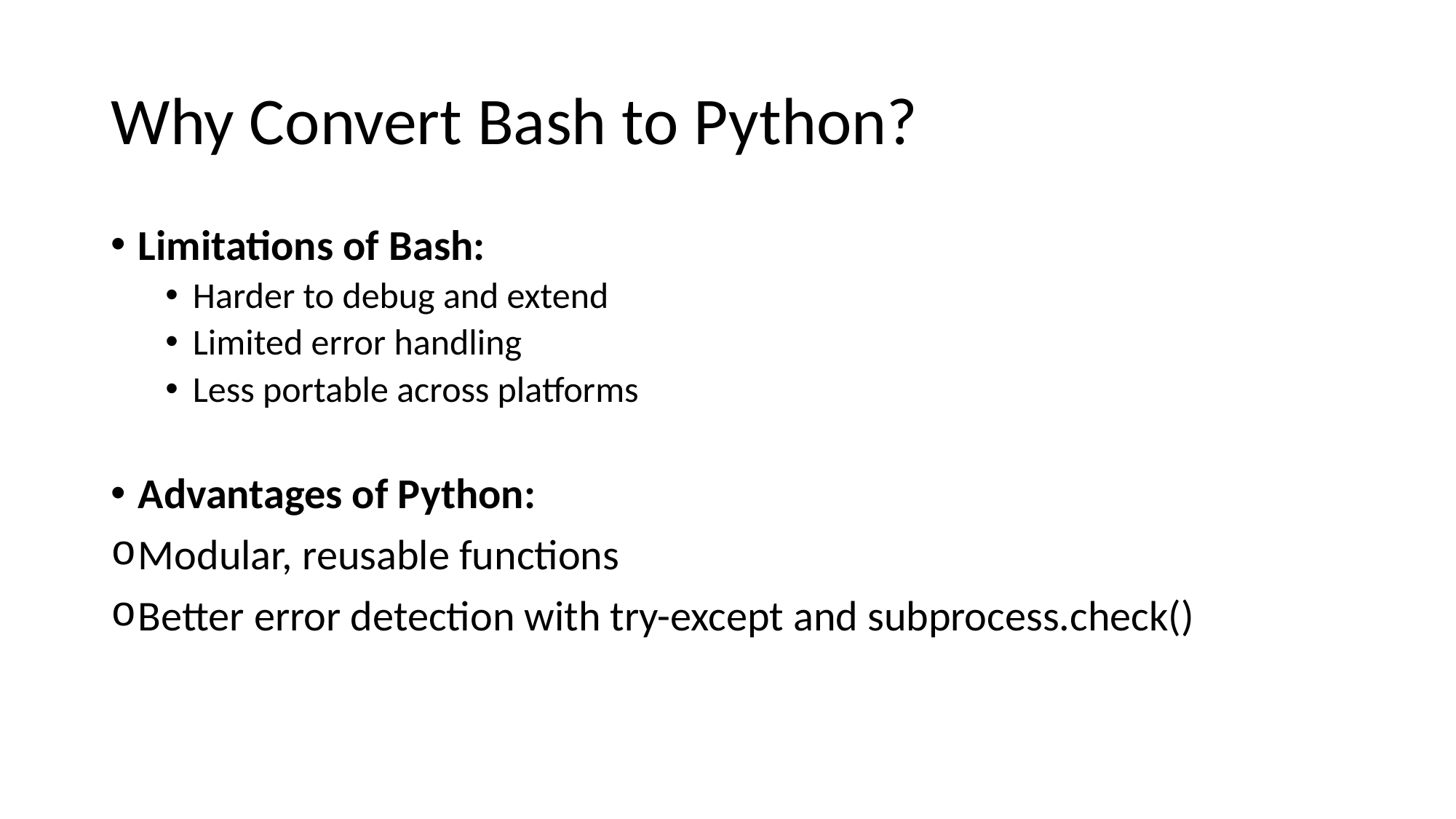

# Why Convert Bash to Python?
Limitations of Bash:
Harder to debug and extend
Limited error handling
Less portable across platforms

Advantages of Python:
Modular, reusable functions
Better error detection with try-except and subprocess.check()